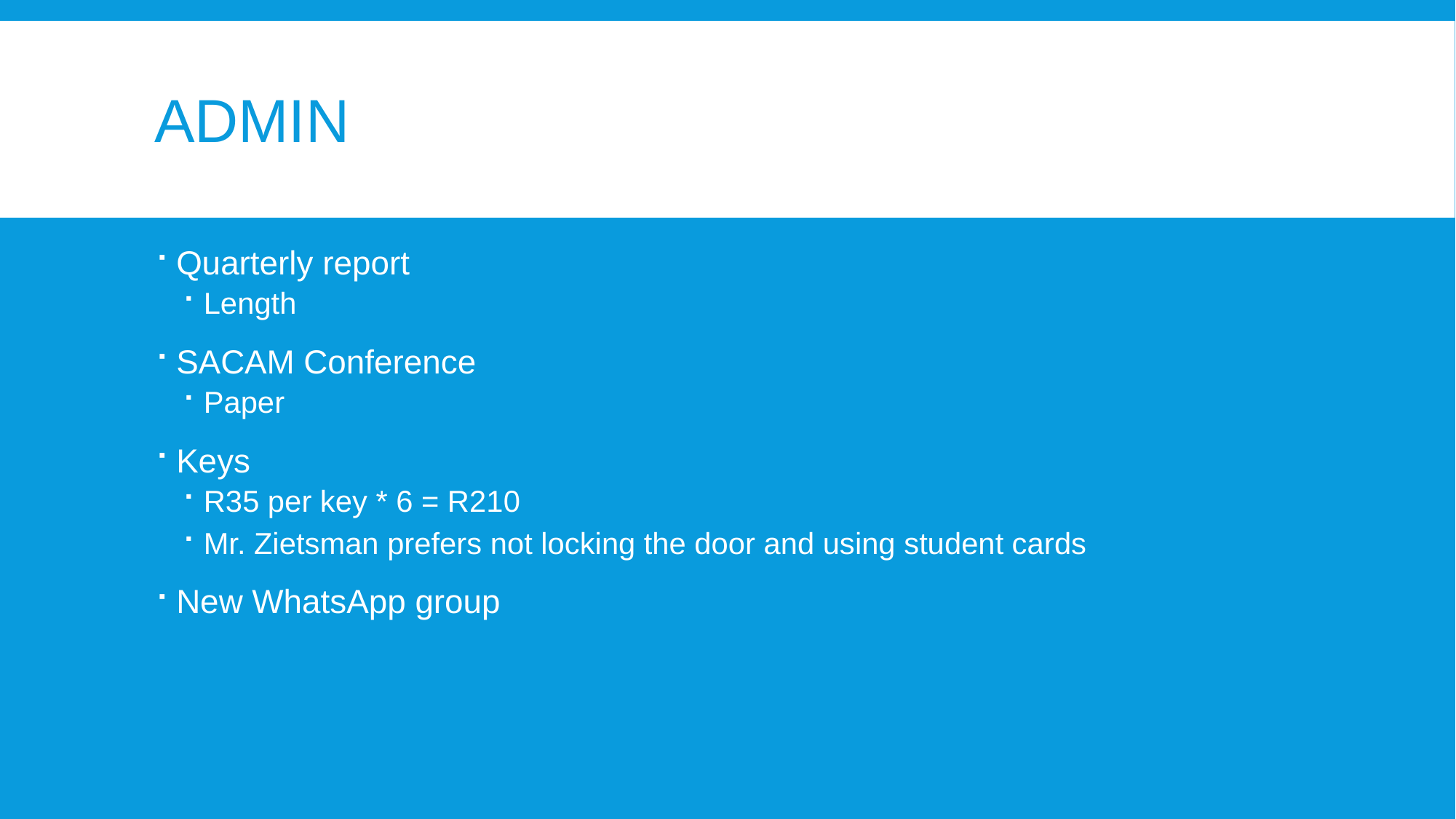

# Admin
Quarterly report
Length
SACAM Conference
Paper
Keys
R35 per key * 6 = R210
Mr. Zietsman prefers not locking the door and using student cards
New WhatsApp group